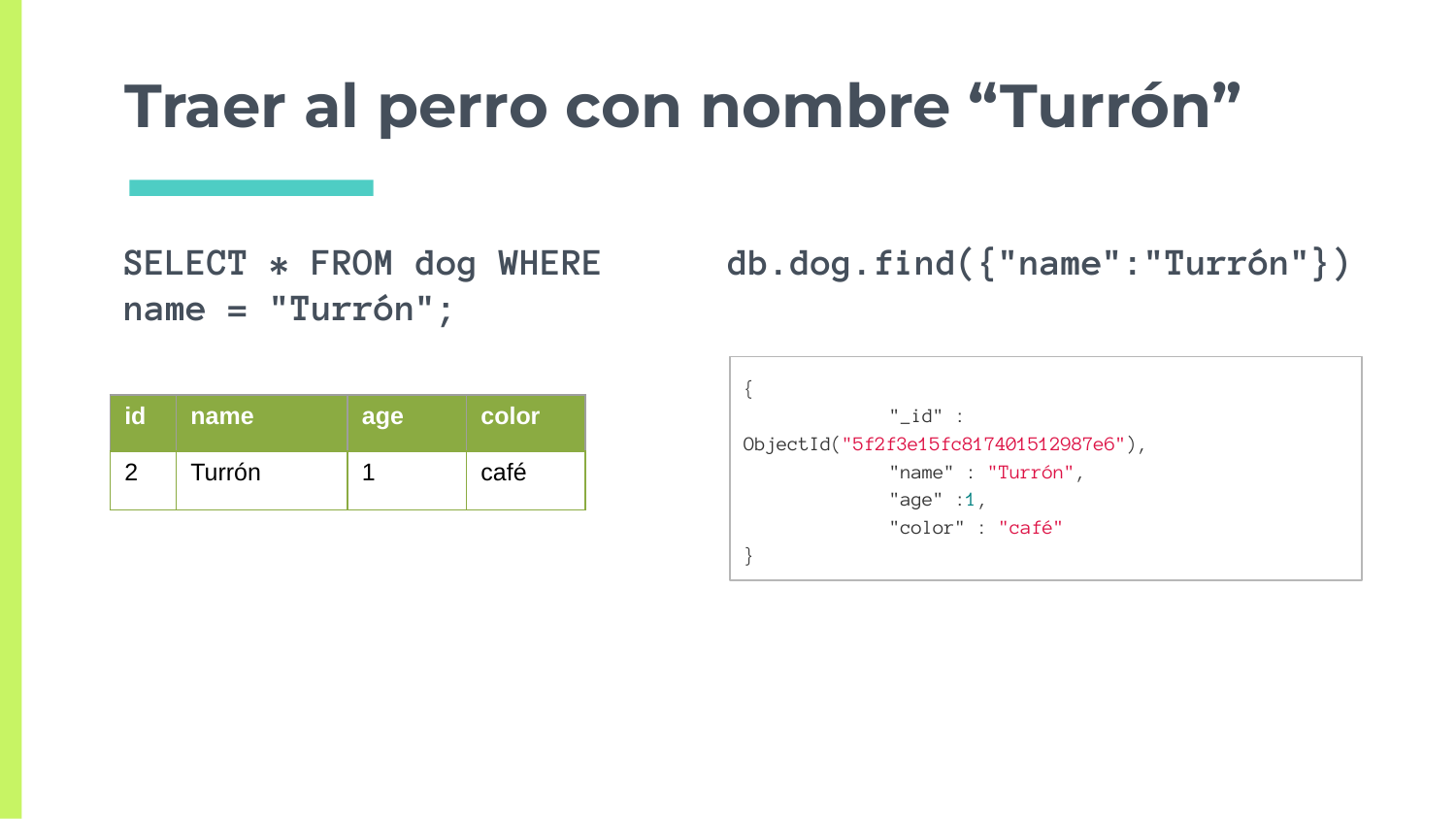

Traer al perro con nombre “Turrón”
SELECT * FROM dog WHERE name = "Turrón";
db.dog.find({"name":"Turrón"})
{
	"_id" : ObjectId("5f2f3e15fc817401512987e6"),
	"name" : "Turrón",
	"age" :1,
	"color" : "café"
}

| id | name | age | color |
| --- | --- | --- | --- |
| 2 | Turrón | 1 | café |